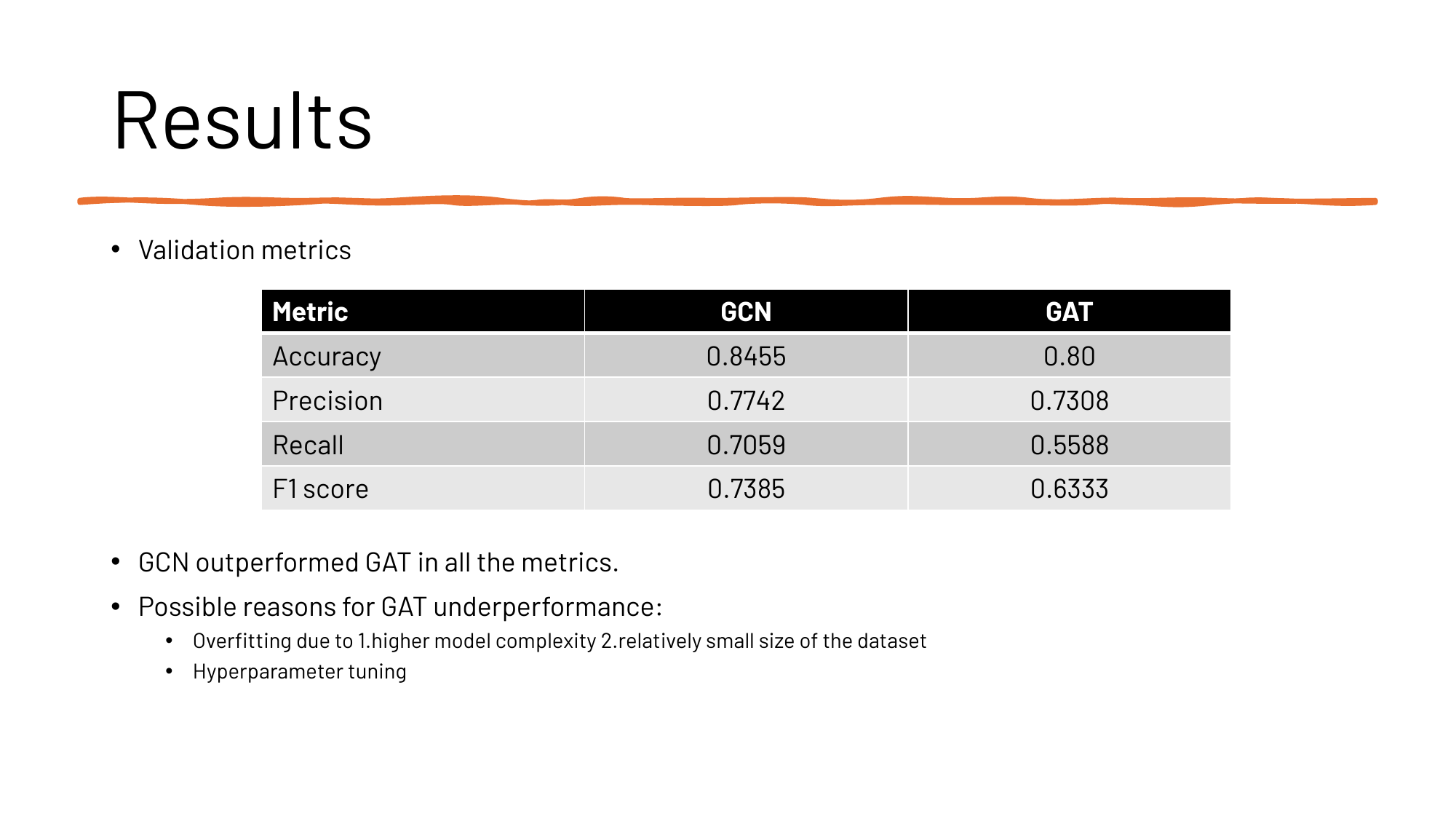

# Results

Validation metrics

GCN outperformed GAT in all the metrics.
Possible reasons for GAT underperformance:
Overfitting due to 1.higher model complexity 2.relatively small size of the dataset
Hyperparameter tuning

| Metric | GCN | GAT |
| --- | --- | --- |
| Accuracy | 0.8455 | 0.80 |
| Precision | 0.7742 | 0.7308 |
| Recall | 0.7059 | 0.5588 |
| F1 score | 0.7385 | 0.6333 |